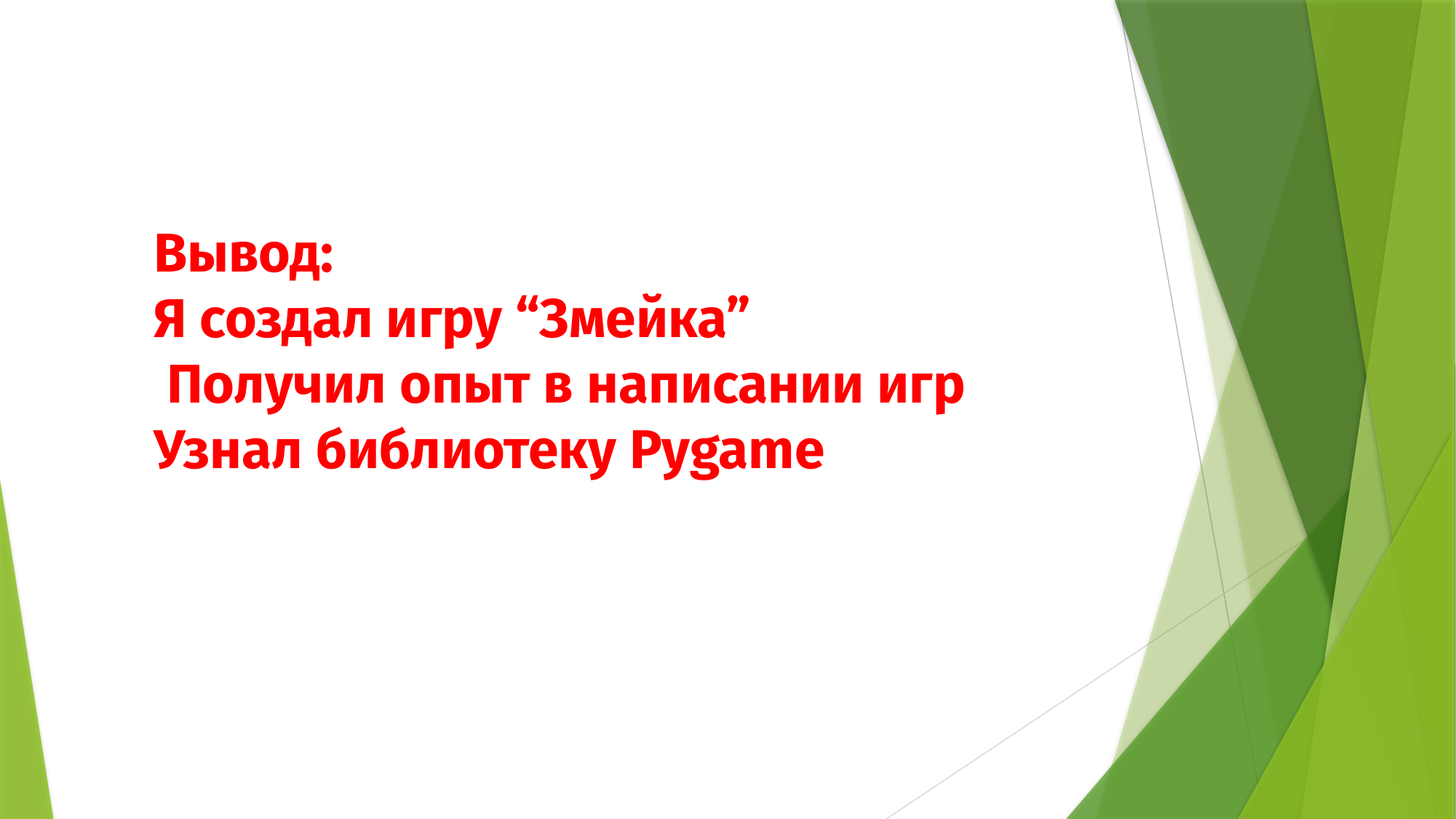

#
Вывод:
Я создал игру “Змейка”
 Получил опыт в написании игр
Узнал библиотеку Pygame